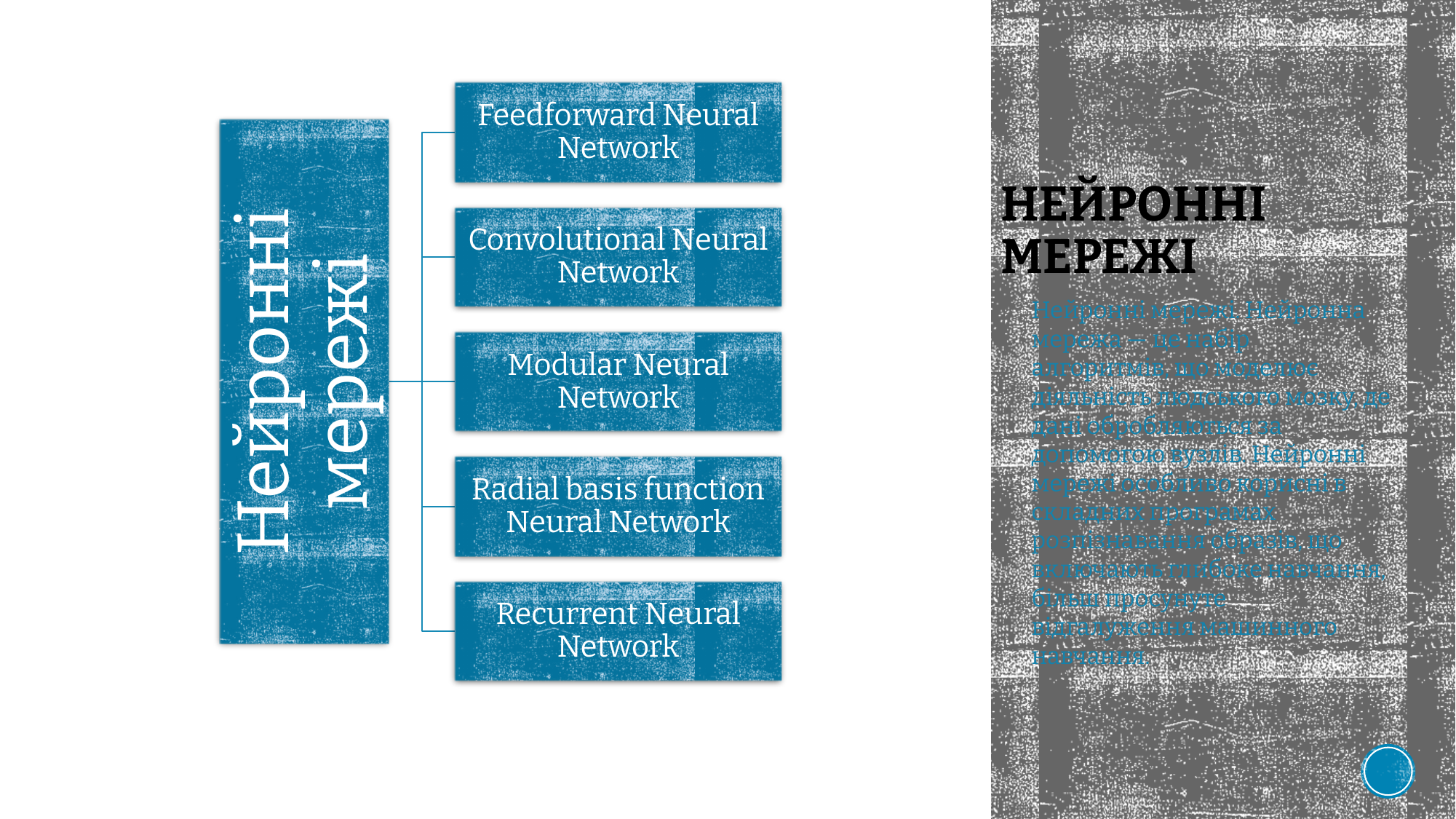

Нейронні мережі
Feedforward Neural Network
Convolutional Neural Network
Modular Neural Network
Radial basis function Neural Network
Recurrent Neural Network
# Нейронні мережі
Нейронні мережі. Нейронна мережа — це набір алгоритмів, що моделює діяльність людського мозку, де дані обробляються за допомогою вузлів. Нейронні мережі особливо корисні в складних програмах розпізнавання образів, що включають глибоке навчання, більш просунуте відгалуження машинного навчання.